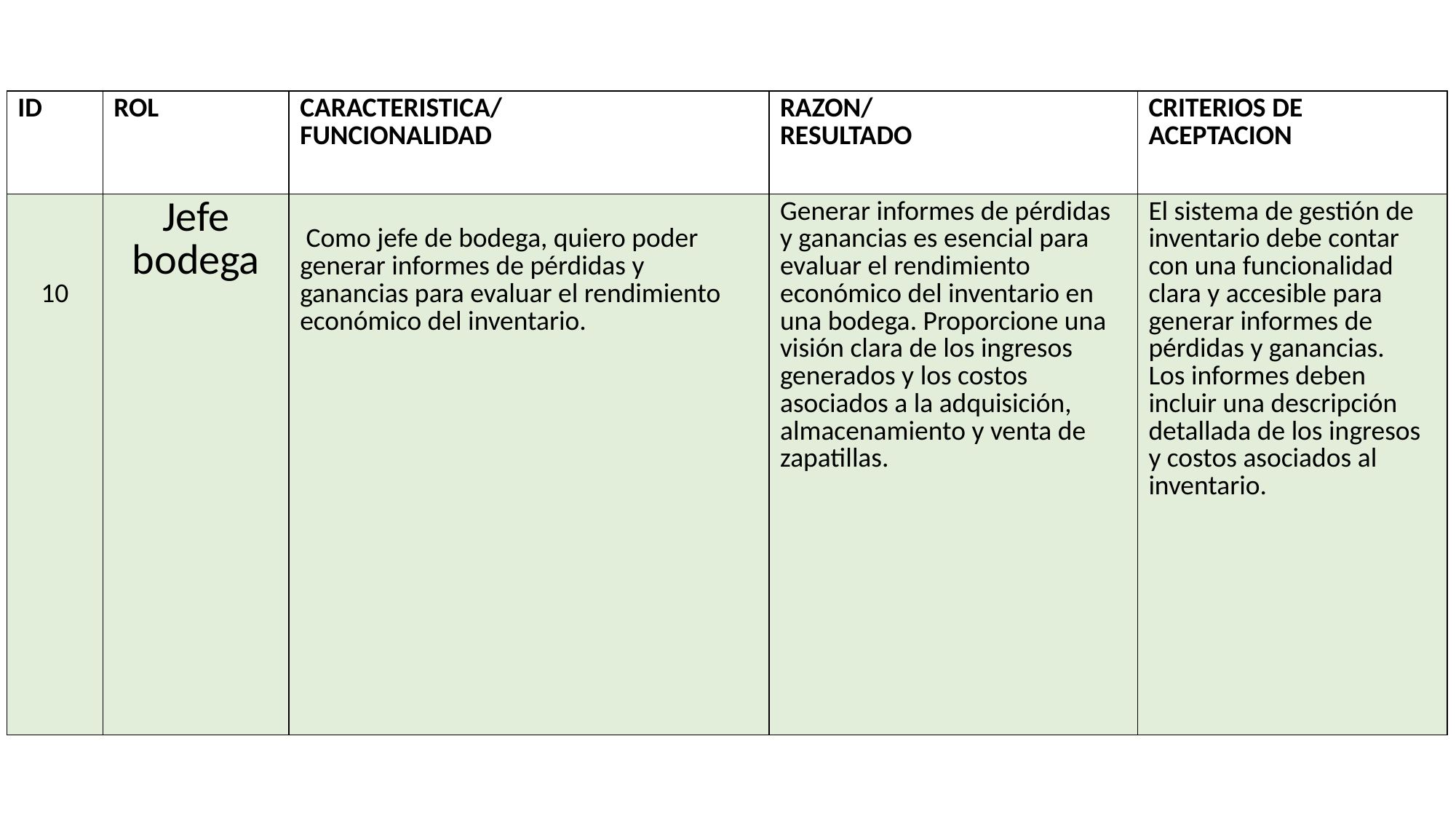

| ID | ROL | CARACTERISTICA/ FUNCIONALIDAD | RAZON/ RESULTADO | CRITERIOS DE ACEPTACION |
| --- | --- | --- | --- | --- |
| 10 | Jefe bodega | Como jefe de bodega, quiero poder generar informes de pérdidas y ganancias para evaluar el rendimiento económico del inventario. | Generar informes de pérdidas y ganancias es esencial para evaluar el rendimiento económico del inventario en una bodega. Proporcione una visión clara de los ingresos generados y los costos asociados a la adquisición, almacenamiento y venta de zapatillas. | El sistema de gestión de inventario debe contar con una funcionalidad clara y accesible para generar informes de pérdidas y ganancias. Los informes deben incluir una descripción detallada de los ingresos y costos asociados al inventario. |